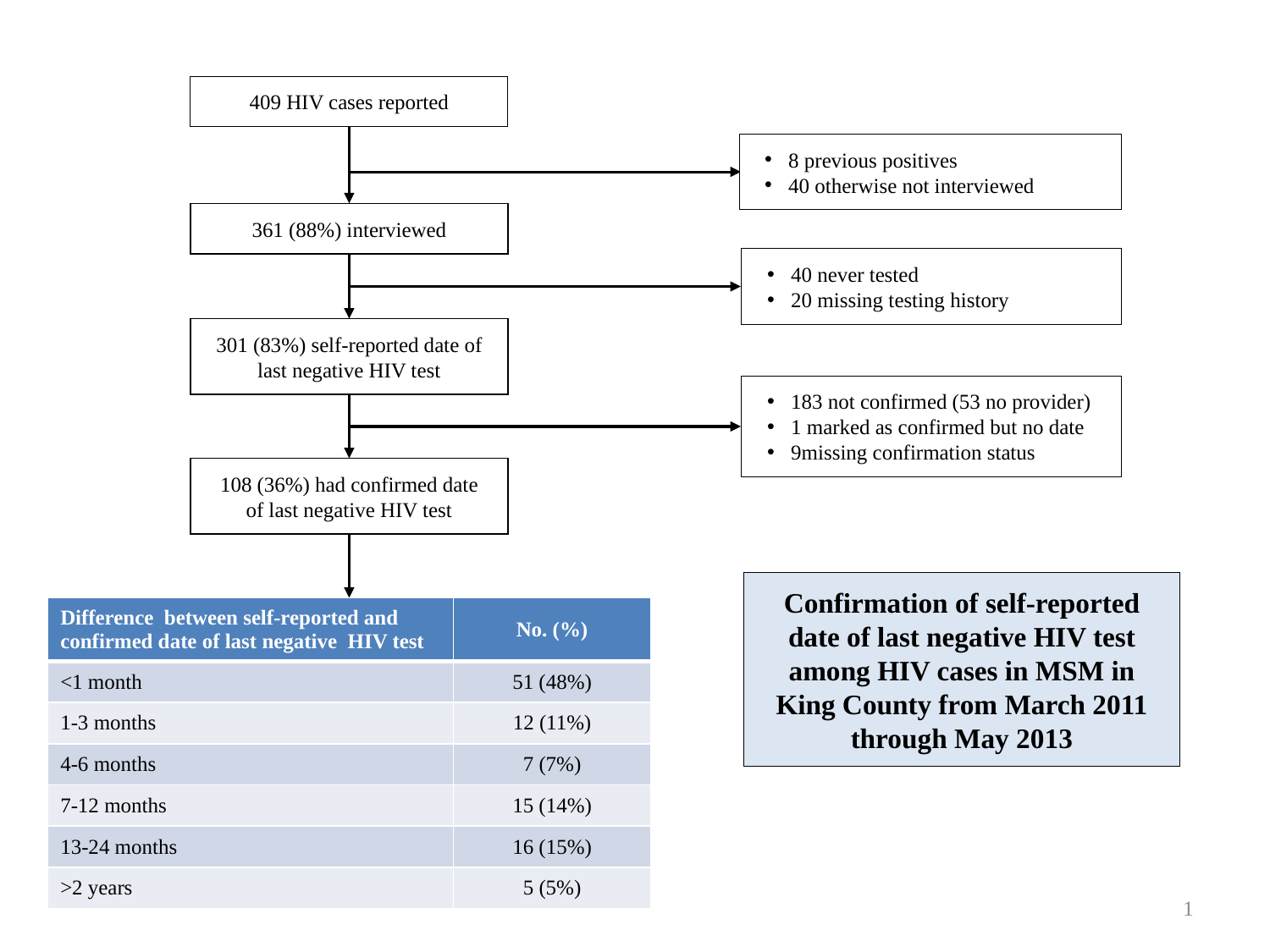

409 HIV cases reported
8 previous positives
40 otherwise not interviewed
361 (88%) interviewed
40 never tested
20 missing testing history
301 (83%) self-reported date of last negative HIV test
183 not confirmed (53 no provider)
1 marked as confirmed but no date
9missing confirmation status
108 (36%) had confirmed date of last negative HIV test
Confirmation of self-reported date of last negative HIV test among HIV cases in MSM in King County from March 2011 through May 2013
| Difference between self-reported and confirmed date of last negative HIV test | No. (%) |
| --- | --- |
| <1 month | 51 (48%) |
| 1-3 months | 12 (11%) |
| 4-6 months | 7 (7%) |
| 7-12 months | 15 (14%) |
| 13-24 months | 16 (15%) |
| >2 years | 5 (5%) |
1